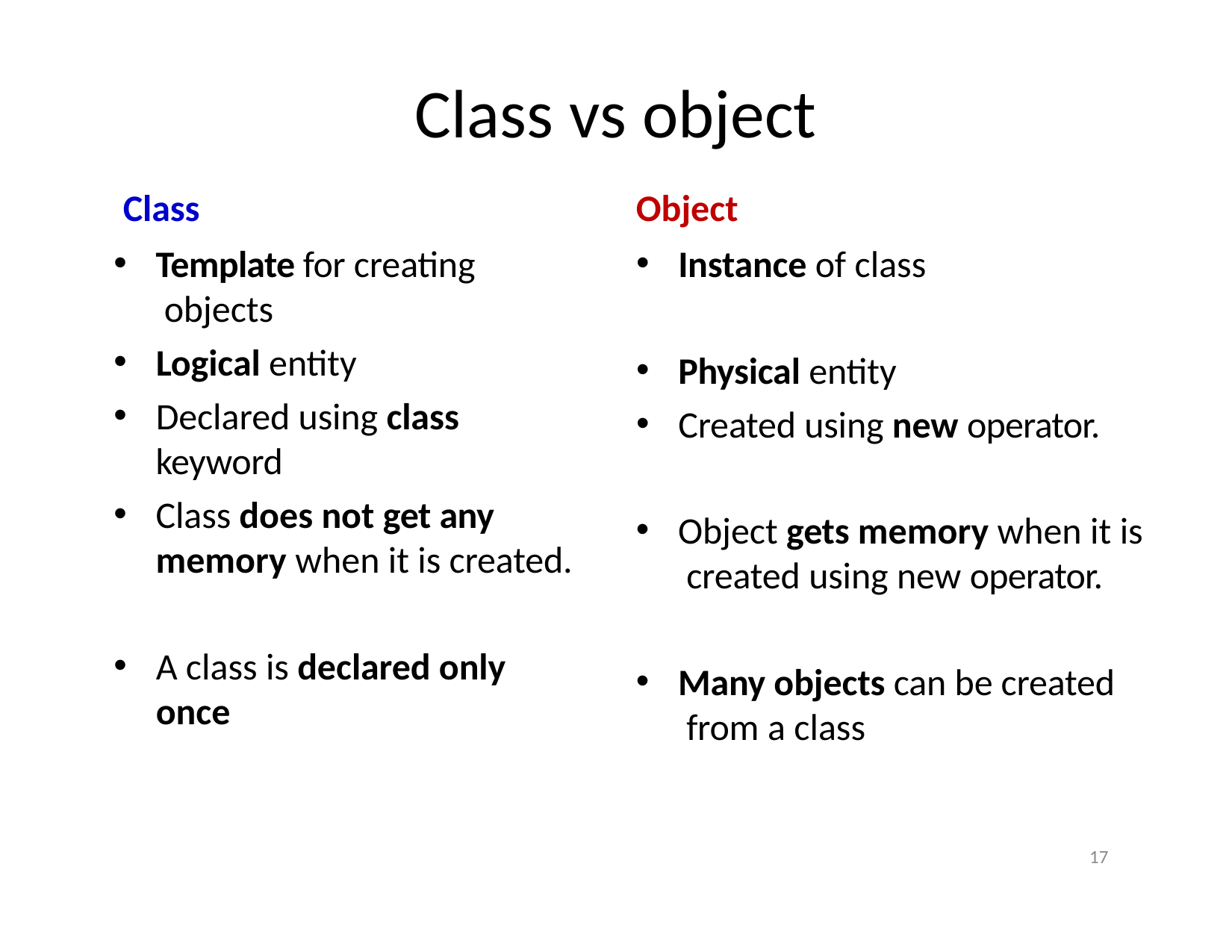

# Class vs object
Class
Template for creating  objects
Logical entity
Declared using class
keyword
Class does not get any  memory when it is created.

A class is declared only once
Object
Instance of class

Physical entity
Created using new operator.

Object gets memory when it is  created using new operator.

Many objects can be created  from a class

17